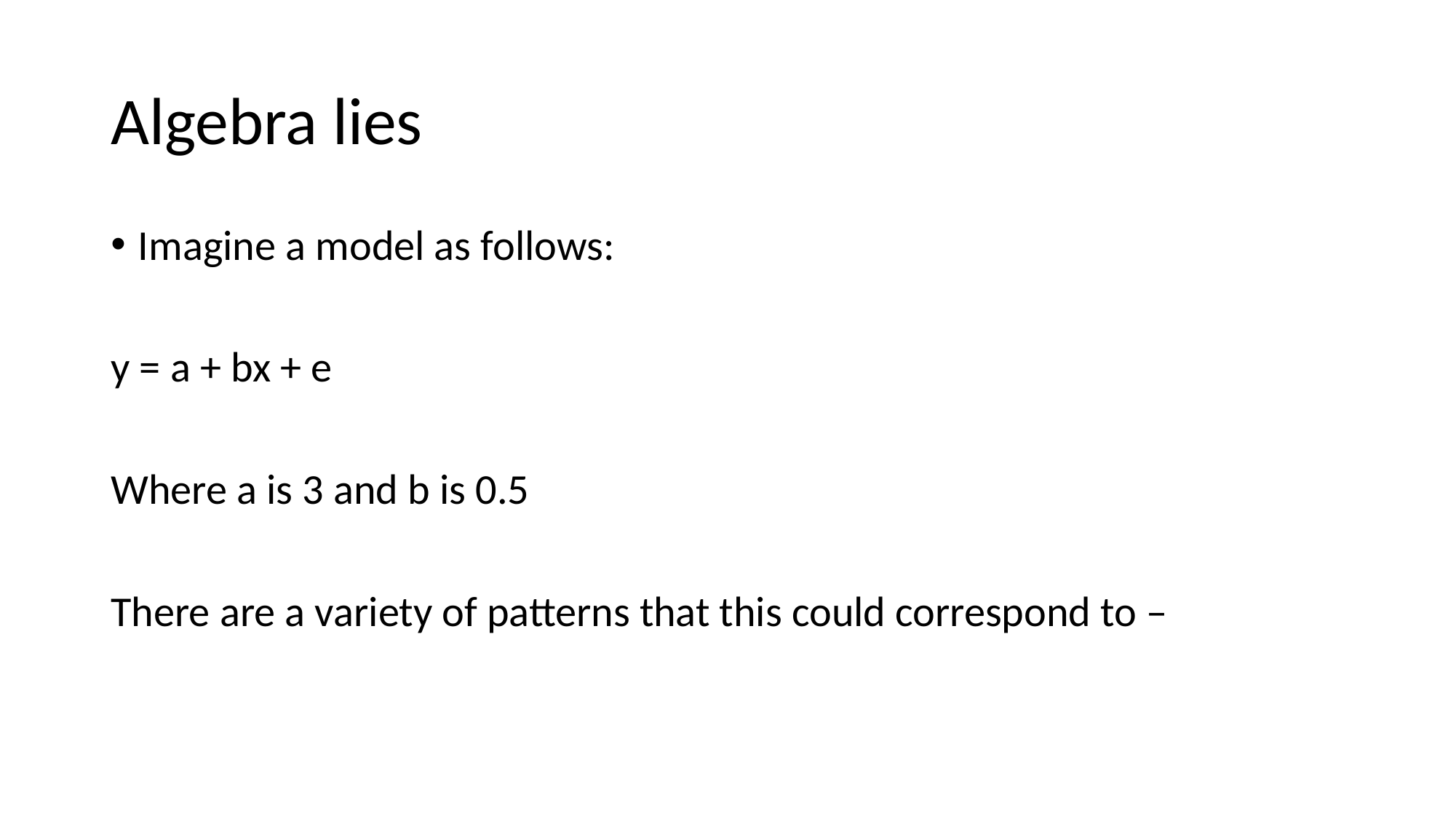

# Algebra lies
Imagine a model as follows:

y = a + bx + e

Where a is 3 and b is 0.5

There are a variety of patterns that this could correspond to –